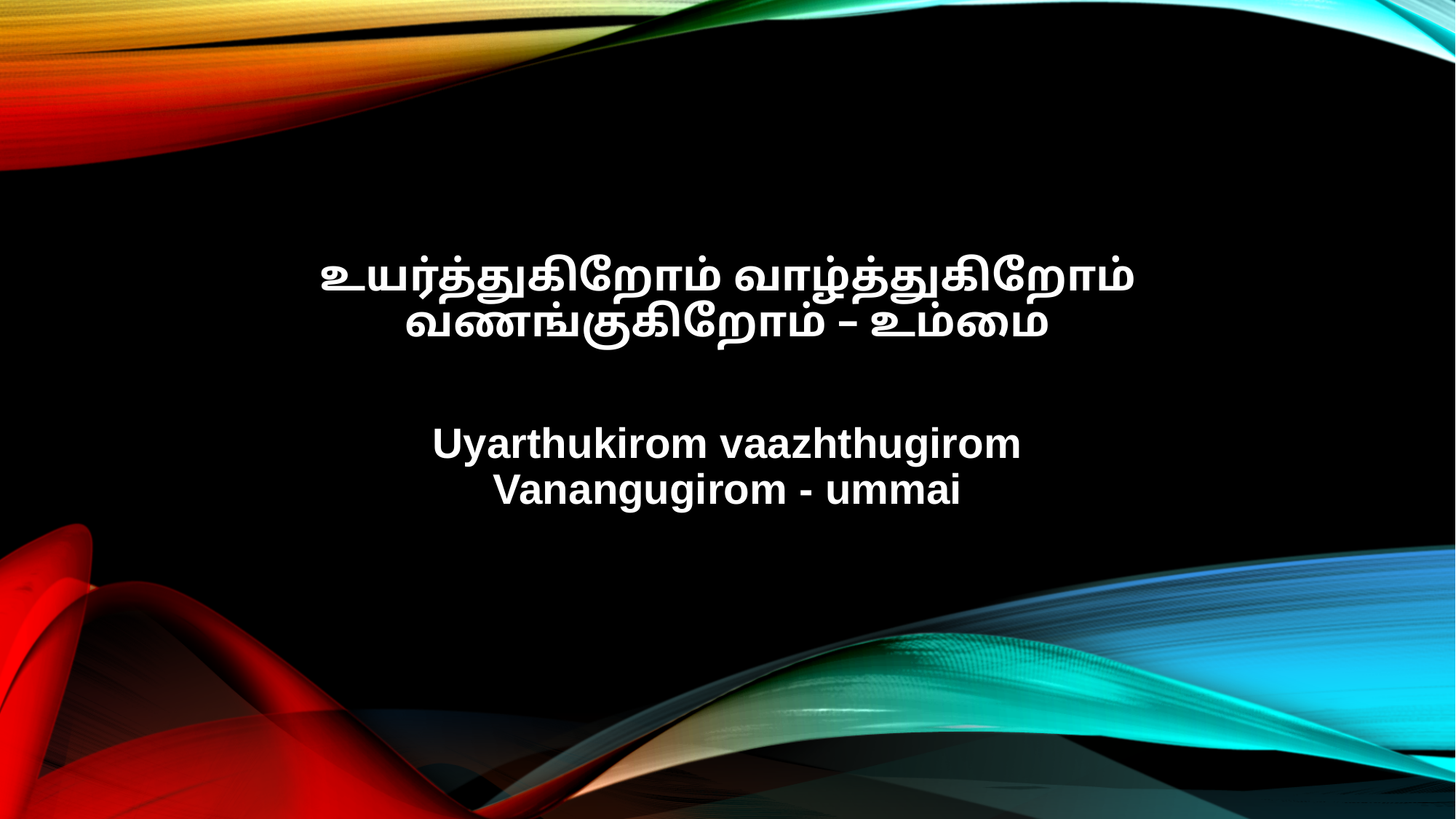

உயர்த்துகிறோம் வாழ்த்துகிறோம்
வணங்குகிறோம் – உம்மை

Uyarthukirom vaazhthugirom
Vanangugirom - ummai